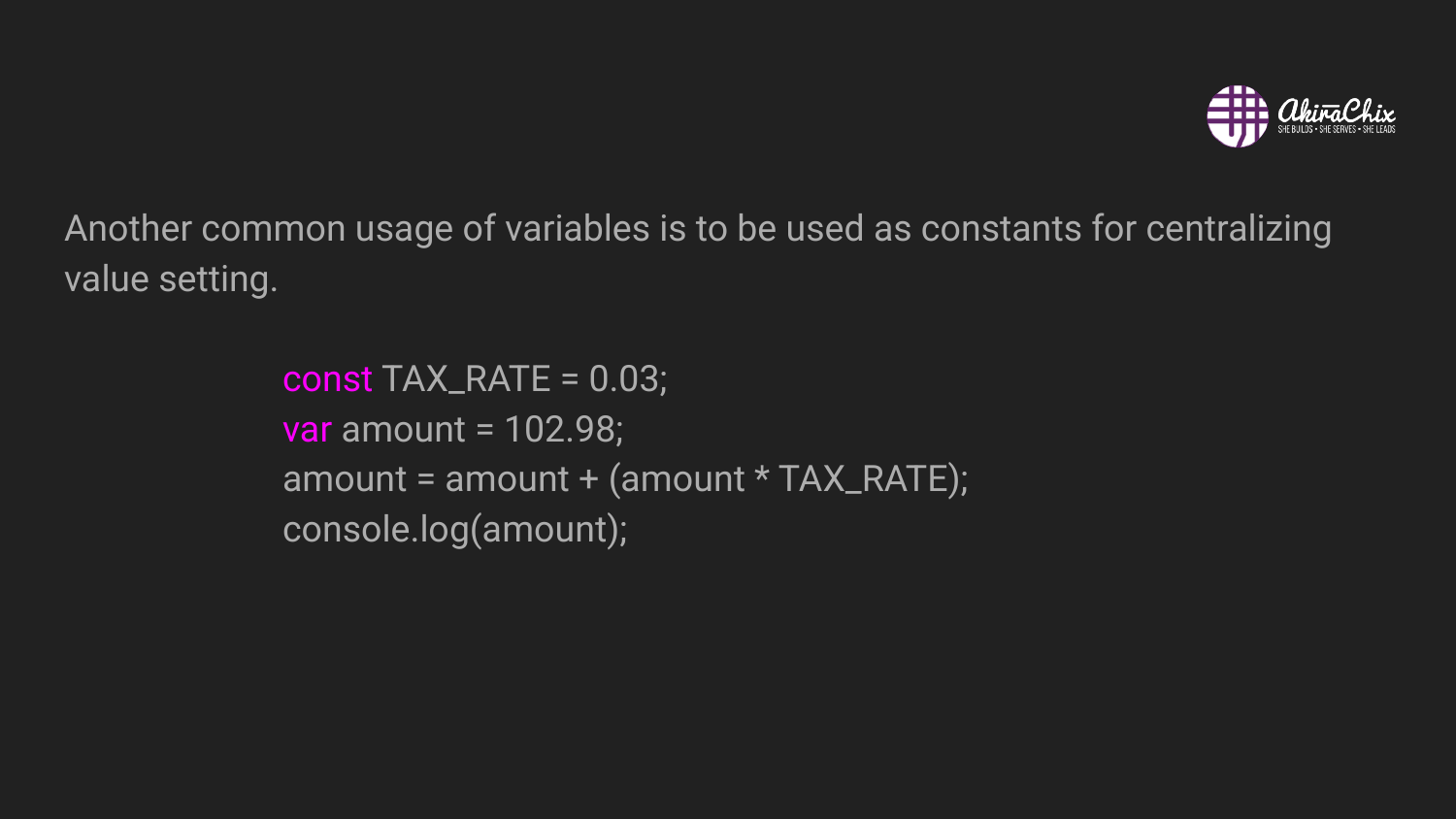

#
Another common usage of variables is to be used as constants for centralizing value setting.

const TAX_RATE = 0.03;
var amount = 102.98;
amount = amount + (amount * TAX_RATE);
console.log(amount);